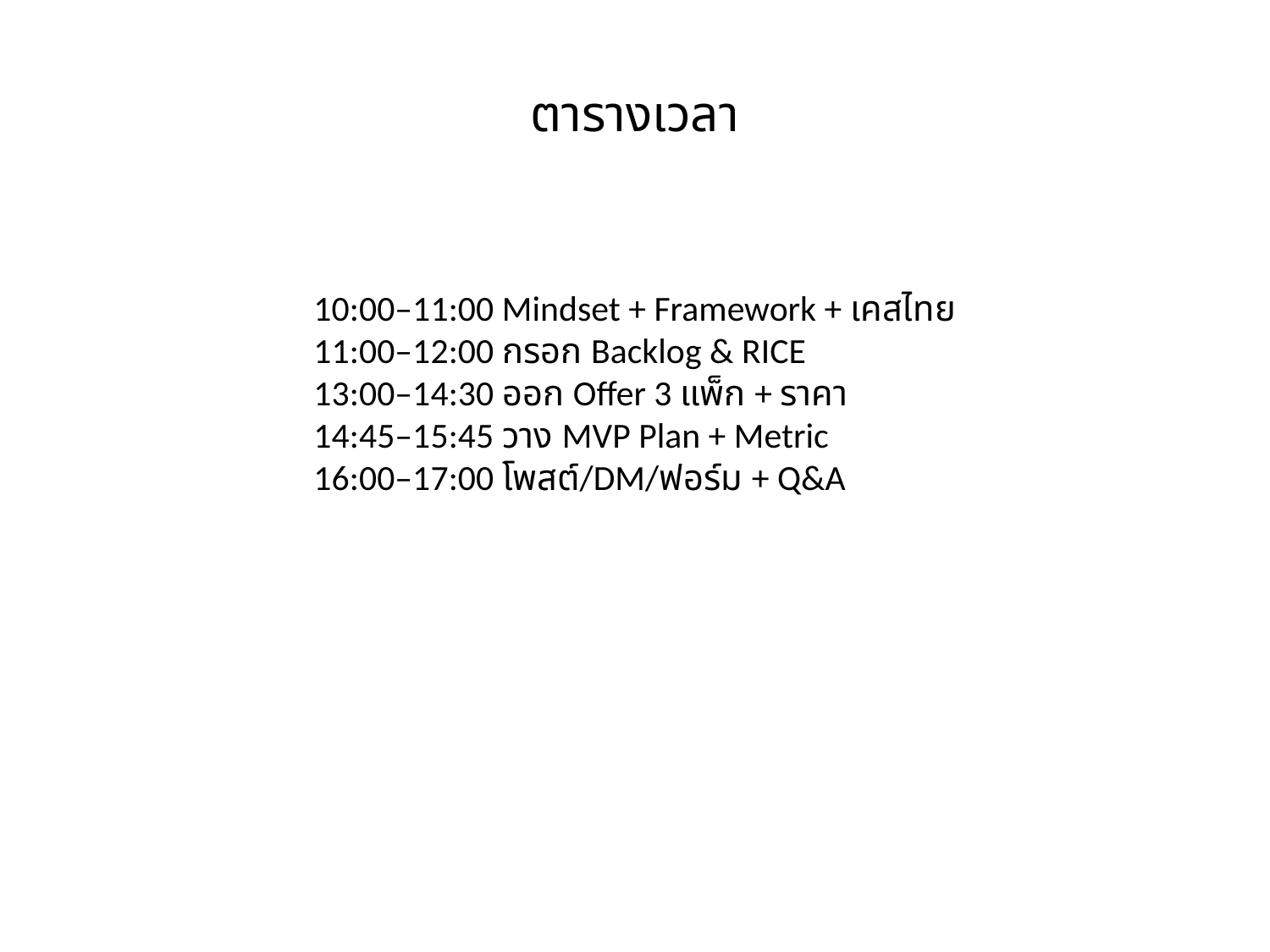

#
ตารางเวลา
10:00–11:00 Mindset + Framework + เคสไทย
11:00–12:00 กรอก Backlog & RICE
13:00–14:30 ออก Offer 3 แพ็ก + ราคา
14:45–15:45 วาง MVP Plan + Metric
16:00–17:00 โพสต์/DM/ฟอร์ม + Q&A